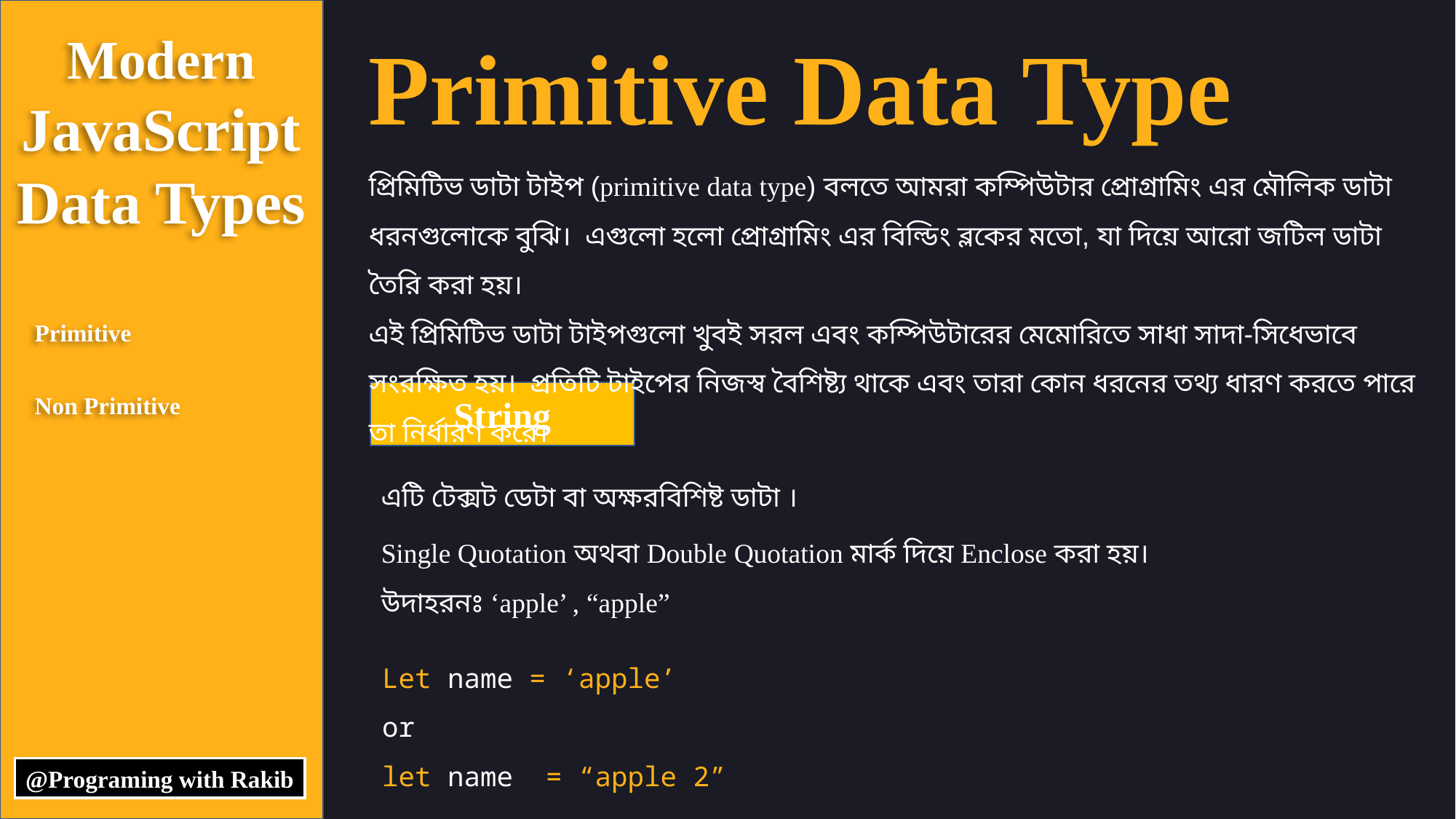

Modern
JavaScript
Data Types

Primitive Data Type
প্রিমিটিভ ডাটা টাইপ (primitive data type) বলতে আমরা কম্পিউটার প্রোগ্রামিং এর মৌলিক ডাটা ধরনগুলোকে বুঝি।  এগুলো হলো প্রোগ্রামিং এর বিল্ডিং ব্লকের মতো, যা দিয়ে আরো জটিল ডাটা তৈরি করা হয়।
এই প্রিমিটিভ ডাটা টাইপগুলো খুবই সরল এবং কম্পিউটারের মেমোরিতে সাধা সাদা-সিধেভাবে সংরক্ষিত হয়।  প্রতিটি টাইপের নিজস্ব বৈশিষ্ট্য থাকে এবং তারা কোন ধরনের তথ্য ধারণ করতে পারে তা নির্ধারণ করে।
Primitive
Non Primitive
String
এটি টেক্সট ডেটা বা অক্ষরবিশিষ্ট ডাটা ।
Single Quotation অথবা Double Quotation মার্ক দিয়ে Enclose করা হয়।
উদাহরনঃ ‘apple’ , “apple”
Let name = ‘apple’
or
let name  = “apple 2”
@Programing with Rakib